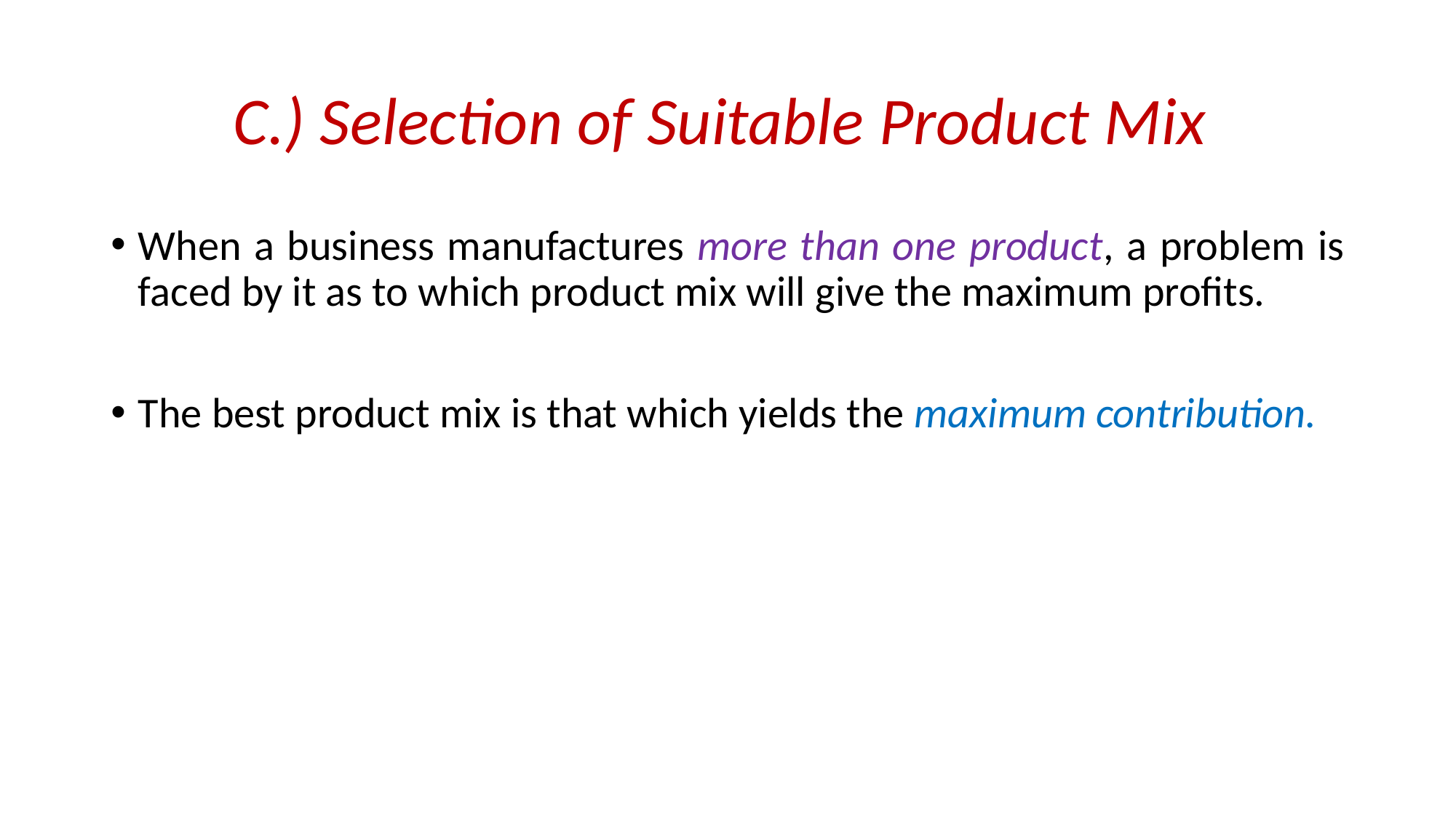

# C.) Selection of Suitable Product Mix
When a business manufactures more than one product, a problem is faced by it as to which product mix will give the maximum profits.

The best product mix is that which yields the maximum contribution.